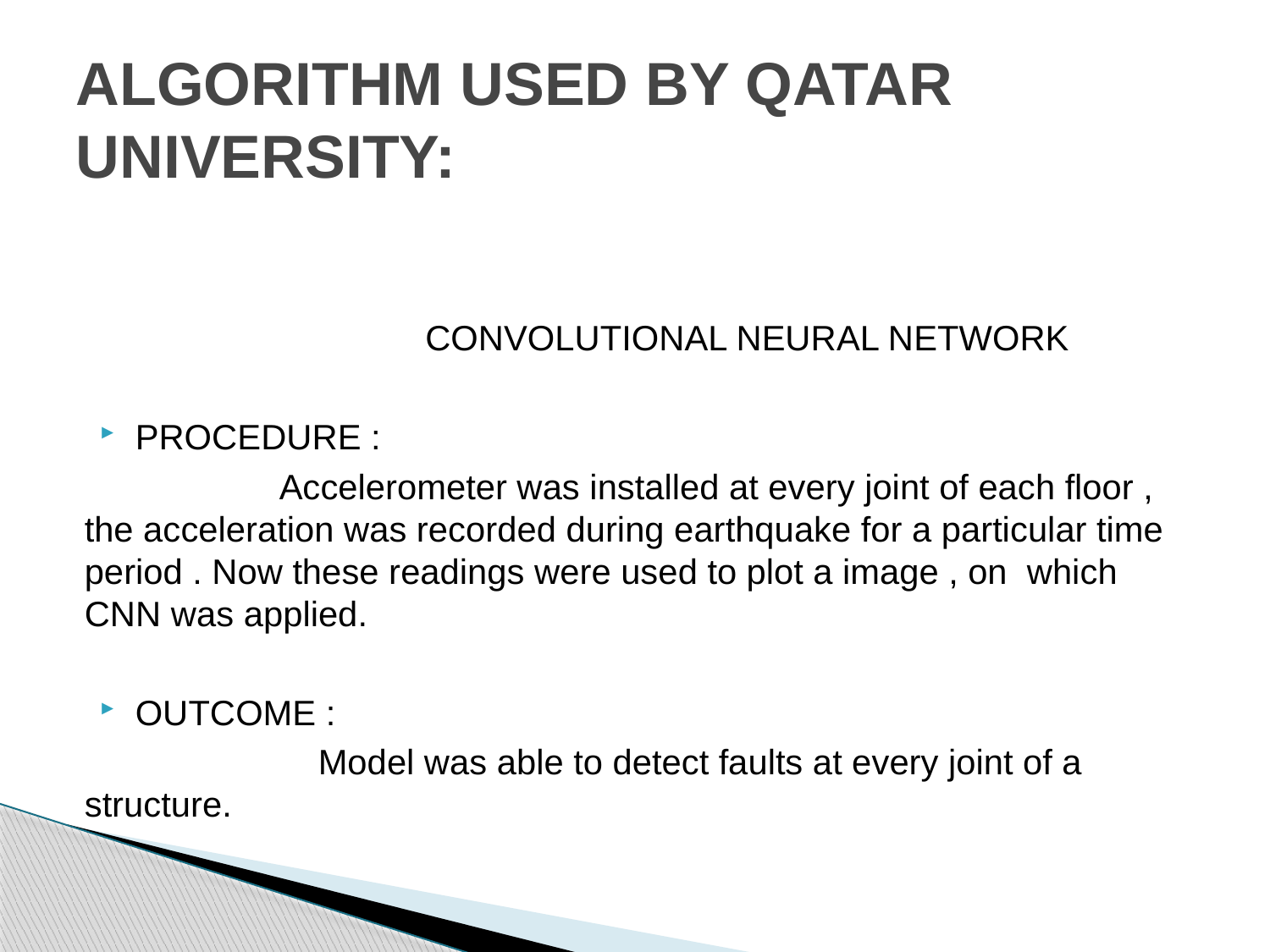

# ALGORITHM USED BY QATAR UNIVERSITY:

                                   CONVOLUTIONAL NEURAL NETWORK

PROCEDURE :
                    Accelerometer was installed at every joint of each floor , the acceleration was recorded during earthquake for a particular time period . Now these readings were used to plot a image , on  which CNN was applied.

OUTCOME :
                        Model was able to detect faults at every joint of a structure.